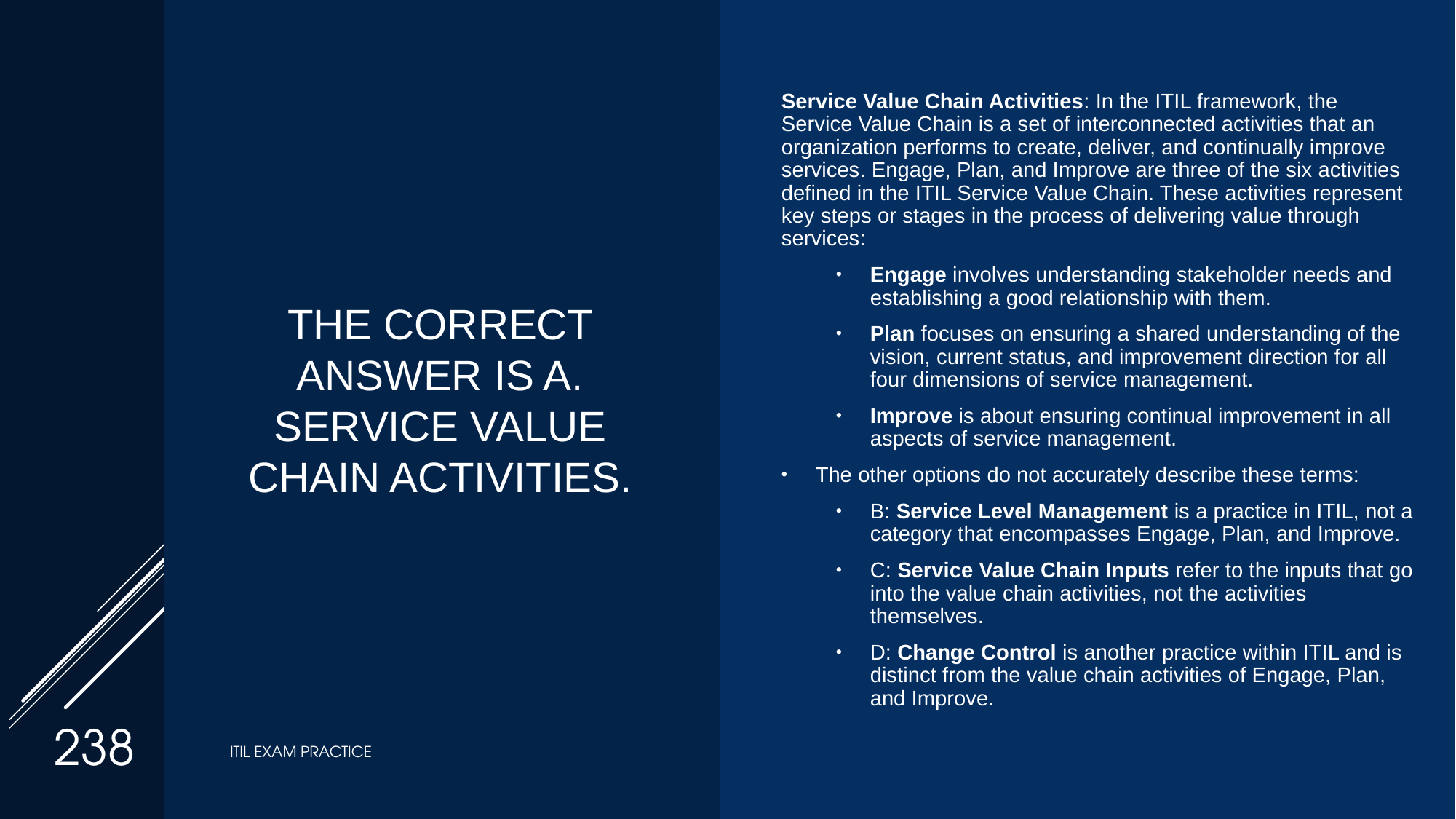

Service Value Chain Activities: In the ITIL framework, the Service Value Chain is a set of interconnected activities that an organization performs to create, deliver, and continually improve services. Engage, Plan, and Improve are three of the six activities defined in the ITIL Service Value Chain. These activities represent key steps or stages in the process of delivering value through services:
Engage involves understanding stakeholder needs and establishing a good relationship with them.
Plan focuses on ensuring a shared understanding of the vision, current status, and improvement direction for all four dimensions of service management.
Improve is about ensuring continual improvement in all aspects of service management.
The other options do not accurately describe these terms:
B: Service Level Management is a practice in ITIL, not a category that encompasses Engage, Plan, and Improve.
C: Service Value Chain Inputs refer to the inputs that go into the value chain activities, not the activities themselves.
D: Change Control is another practice within ITIL and is distinct from the value chain activities of Engage, Plan, and Improve.
# The correct Answer is A. Service value chain activities.
238
ITIL EXAM PRACTICE